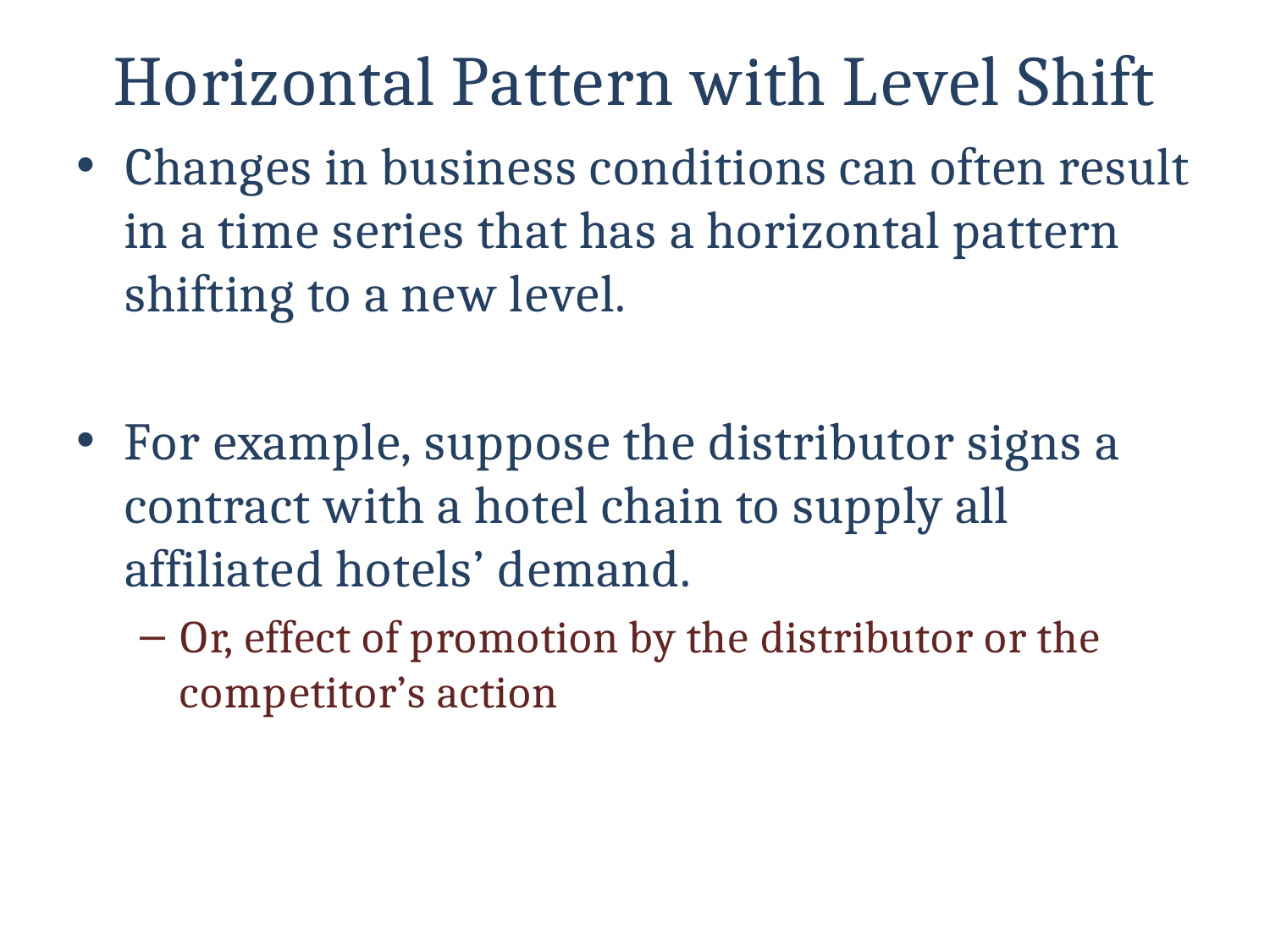

# Horizontal Pattern with Level Shift
Changes in business conditions can often result in a time series that has a horizontal pattern shifting to a new level.

For example, suppose the distributor signs a contract with a hotel chain to supply all affiliated hotels’ demand.
Or, effect of promotion by the distributor or the competitor’s action